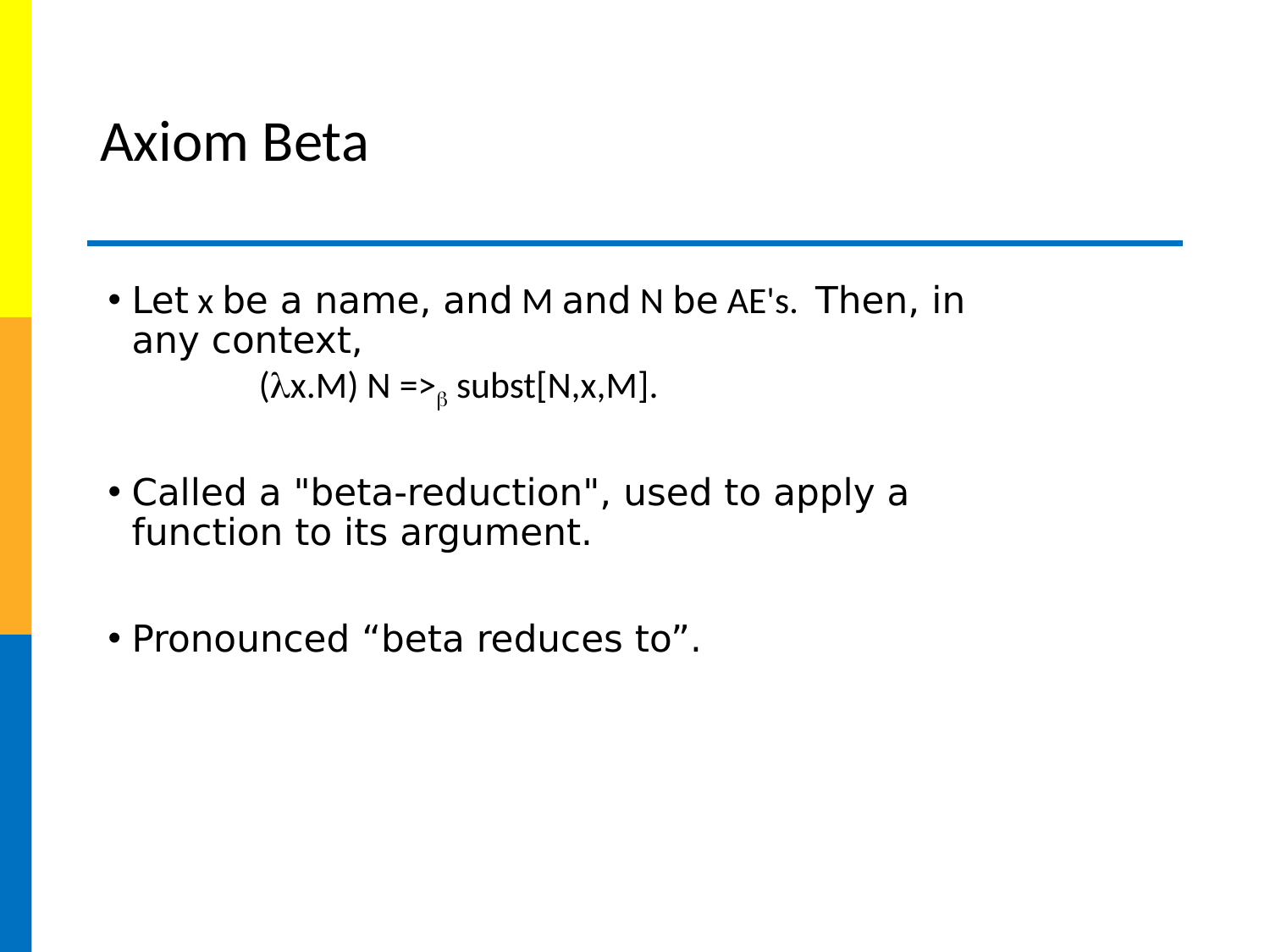

# Axiom Beta
Let x be a name, and M and N be AE's.  Then, in any context,
	(λx.M) N =>β subst[N,x,M].

Called a "beta-reduction", used to apply a function to its argument.

Pronounced “beta reduces to”.